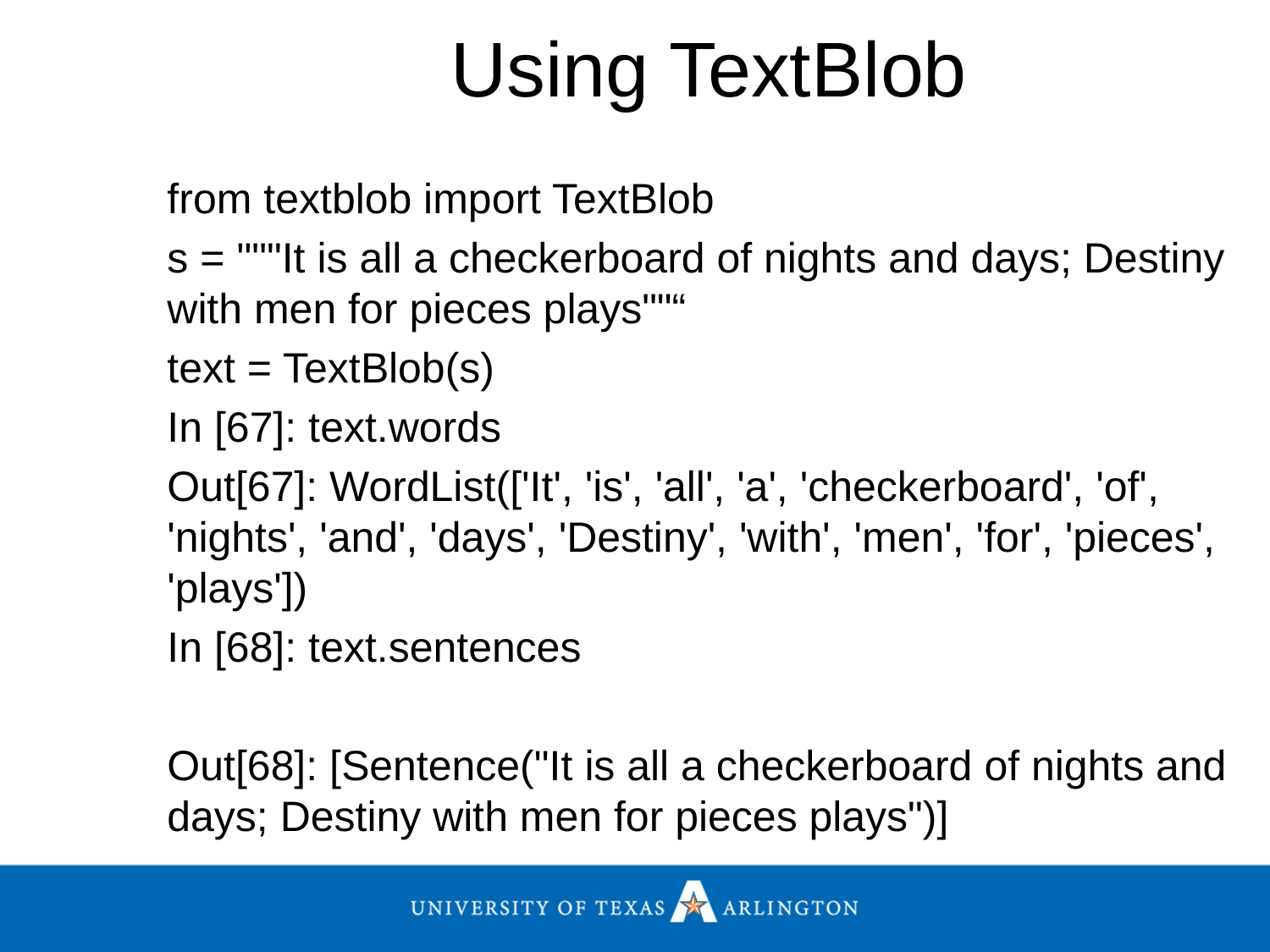

# Using TextBlob
from textblob import TextBlob
s = """It is all a checkerboard of nights and days; Destiny with men for pieces plays""“
text = TextBlob(s)
In [67]: text.words
Out[67]: WordList(['It', 'is', 'all', 'a', 'checkerboard', 'of', 'nights', 'and', 'days', 'Destiny', 'with', 'men', 'for', 'pieces', 'plays'])
In [68]: text.sentences

Out[68]: [Sentence("It is all a checkerboard of nights and days; Destiny with men for pieces plays")]